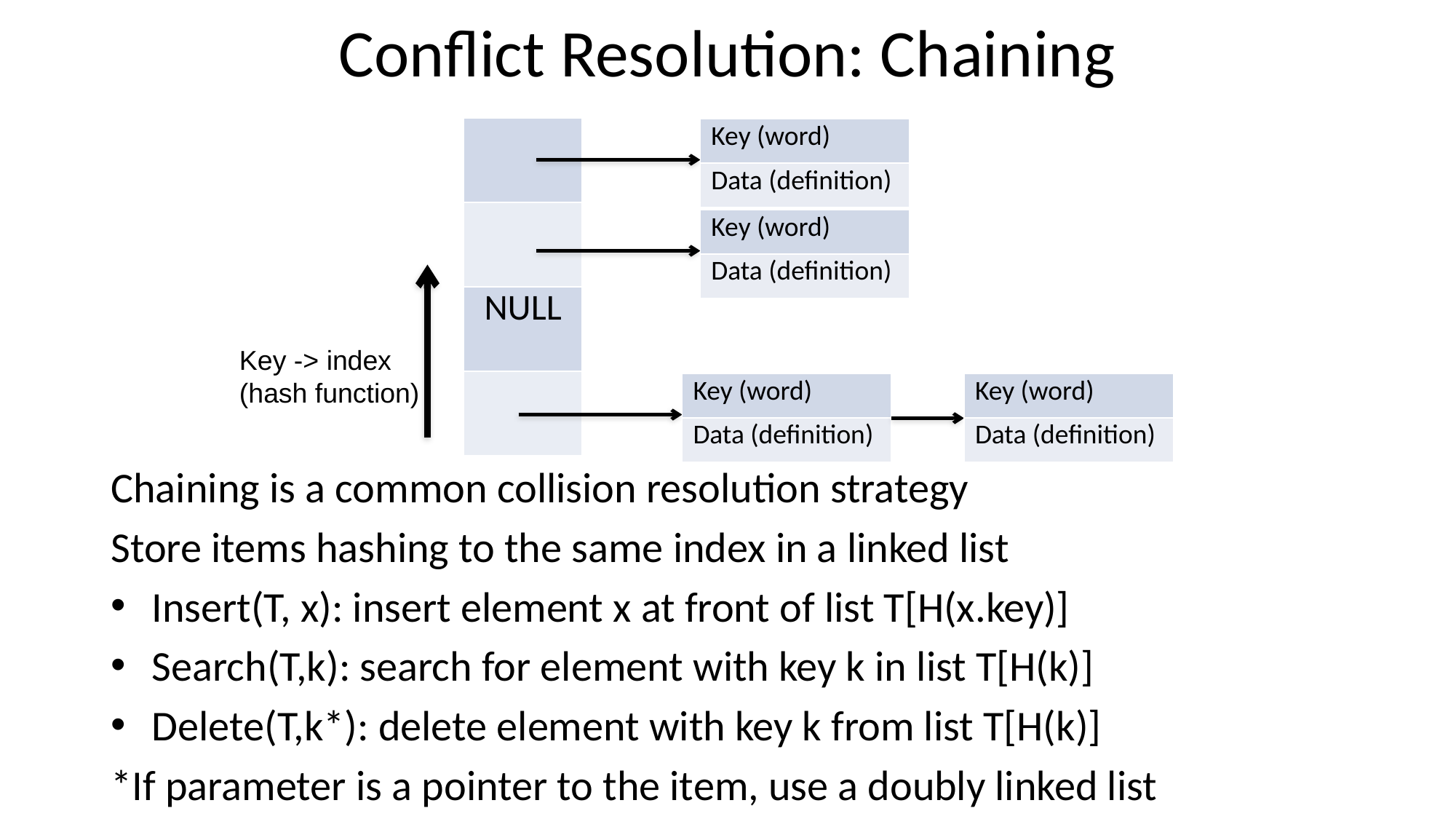

# Conflict Resolution: Chaining
|  |
| --- |
|  |
| NULL |
|  |
| Key (word) |
| --- |
| Data (definition) |
| Key (word) |
| --- |
| Data (definition) |
Key -> index
(hash function)
| Key (word) |
| --- |
| Data (definition) |
| Key (word) |
| --- |
| Data (definition) |
Chaining is a common collision resolution strategy
Store items hashing to the same index in a linked list
Insert(T, x): insert element x at front of list T[H(x.key)]
Search(T,k): search for element with key k in list T[H(k)]
Delete(T,k*): delete element with key k from list T[H(k)]
*If parameter is a pointer to the item, use a doubly linked list